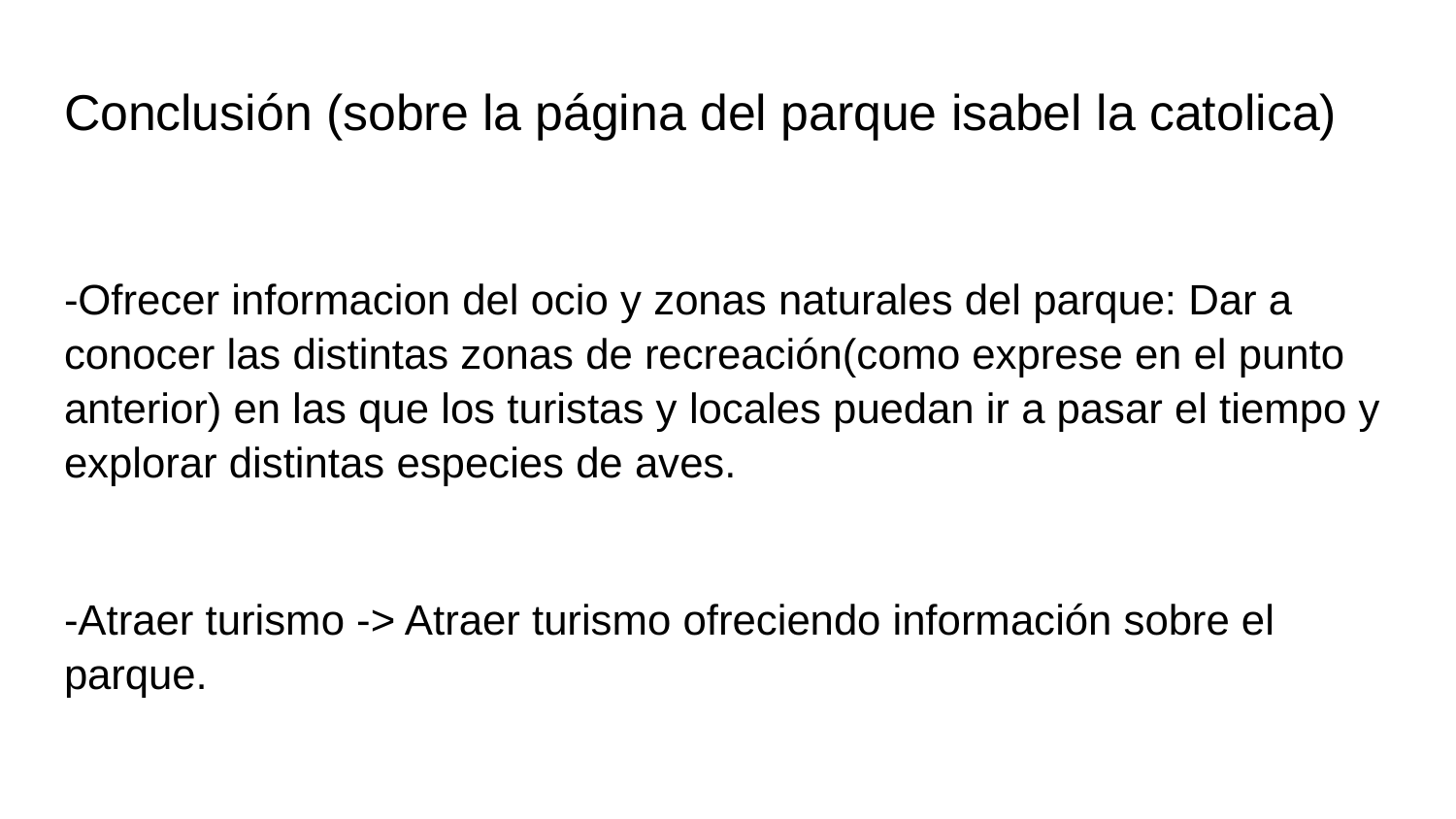

# Conclusión (sobre la página del parque isabel la catolica)

-Ofrecer informacion del ocio y zonas naturales del parque: Dar a conocer las distintas zonas de recreación(como exprese en el punto anterior) en las que los turistas y locales puedan ir a pasar el tiempo y explorar distintas especies de aves.

-Atraer turismo -> Atraer turismo ofreciendo información sobre el parque.